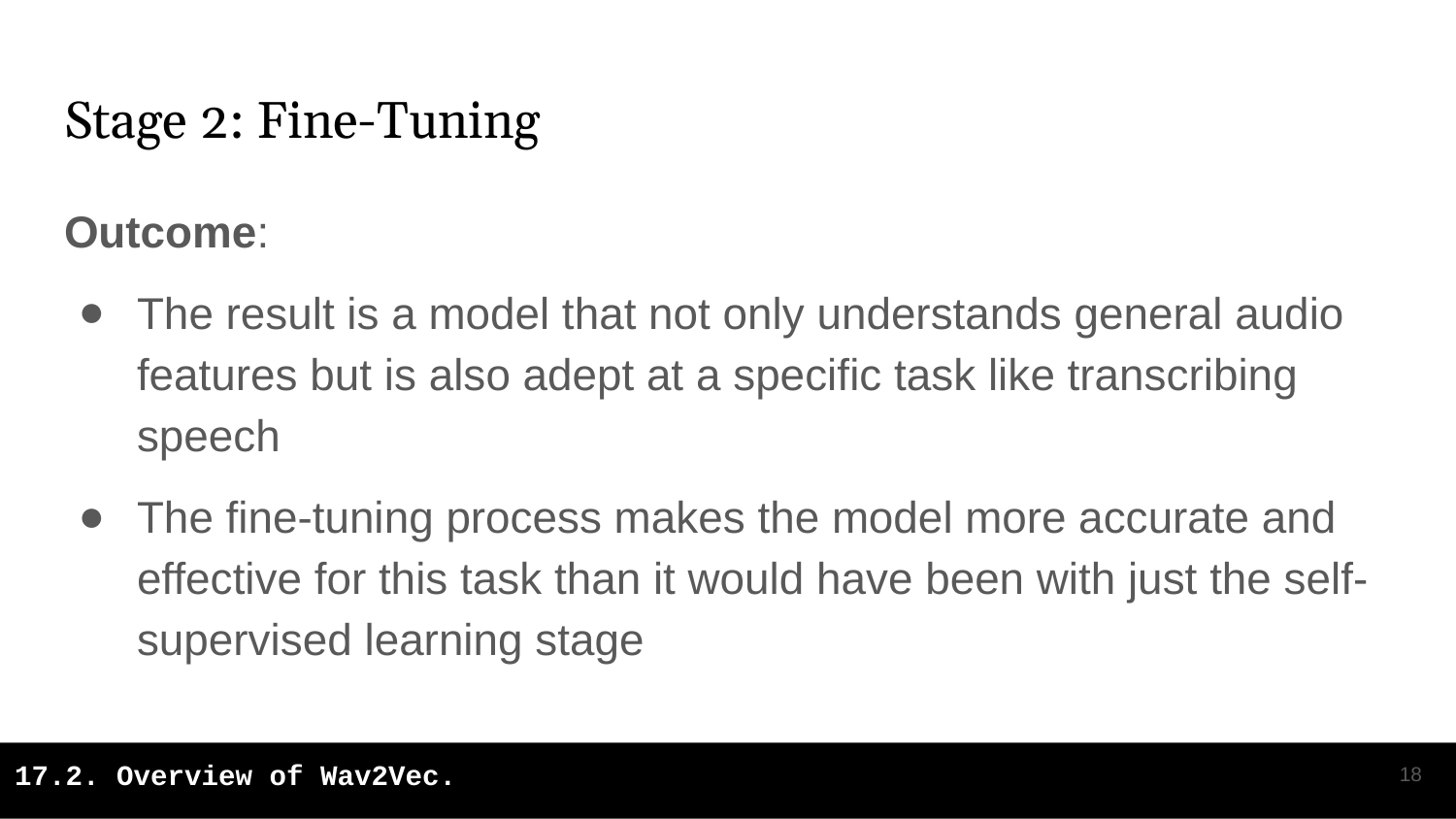

# Stage 2: Fine-Tuning
Outcome:
The result is a model that not only understands general audio features but is also adept at a specific task like transcribing speech
The fine-tuning process makes the model more accurate and effective for this task than it would have been with just the self-supervised learning stage
18
17.2. Overview of Wav2Vec.